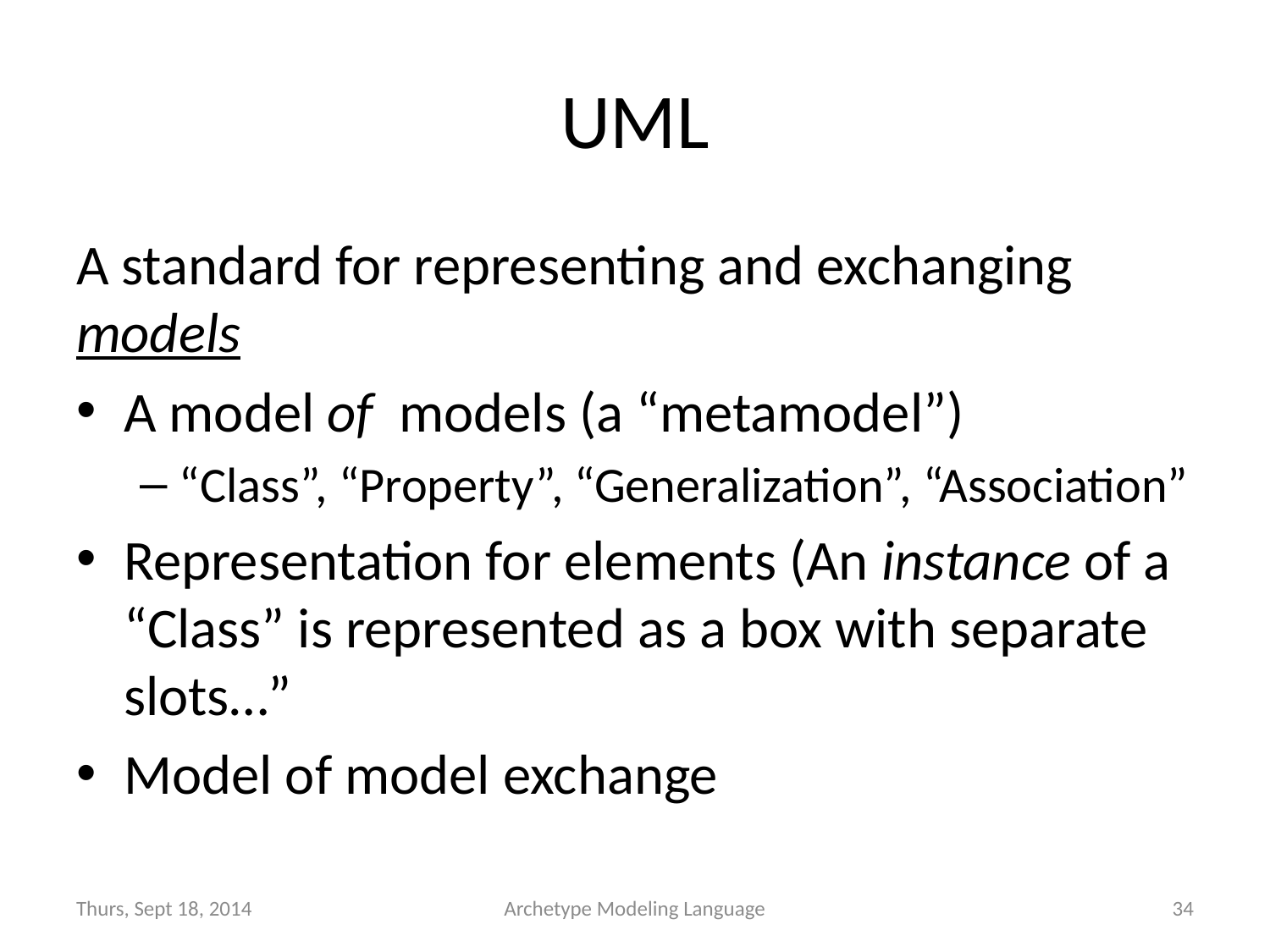

# UML
A standard for representing and exchanging models
A model of  models (a “metamodel”)
“Class”, “Property”, “Generalization”, “Association”
Representation for elements (An instance of a “Class” is represented as a box with separate slots…”
Model of model exchange

Thurs, Sept 18, 2014
Archetype Modeling Language
34